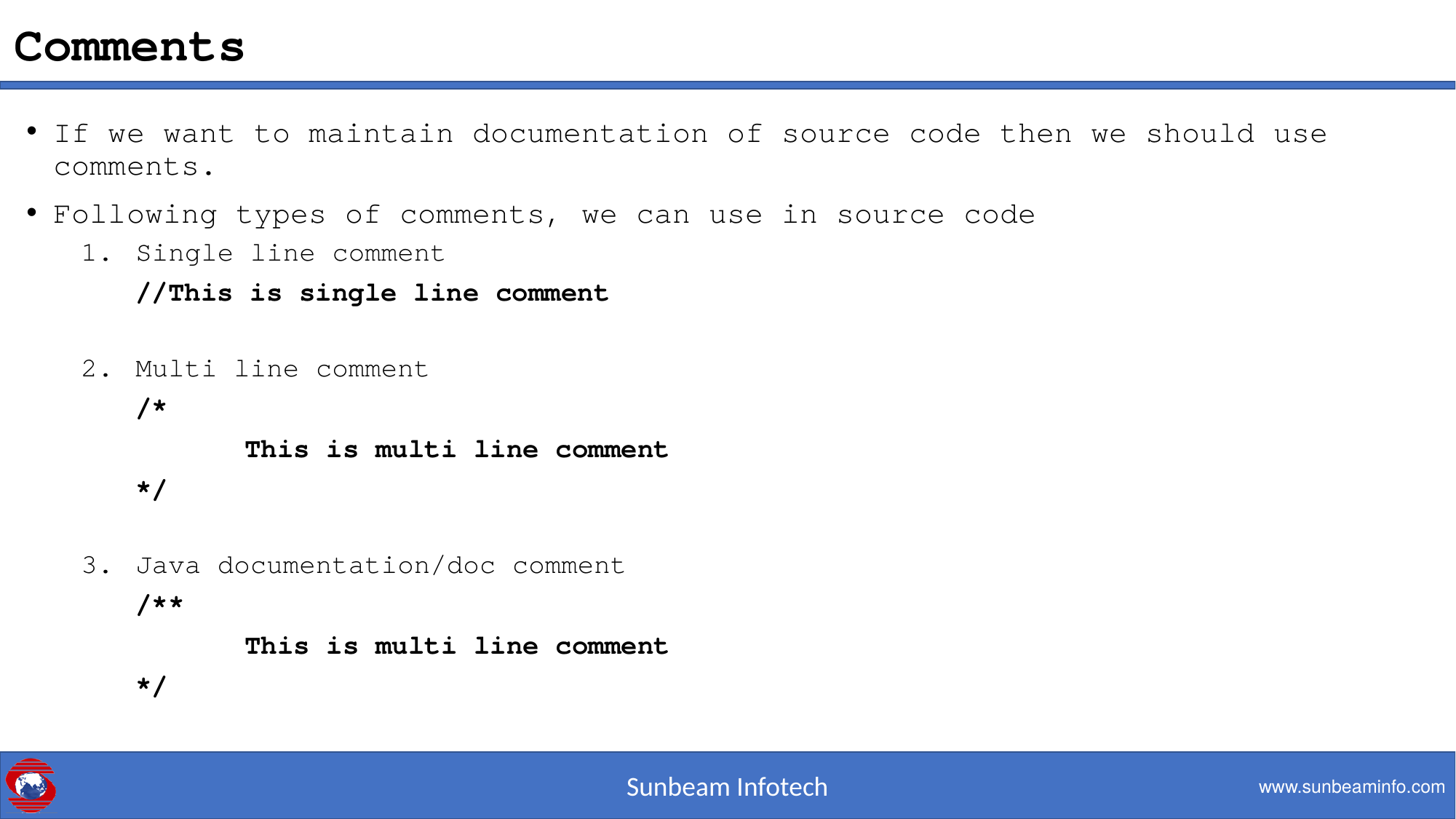

# Comments
If we want to maintain documentation of source code then we should use comments.
Following types of comments, we can use in source code
Single line comment
//This is single line comment

Multi line comment
/*
	This is multi line comment
*/

Java documentation/doc comment
/**
	This is multi line comment
*/